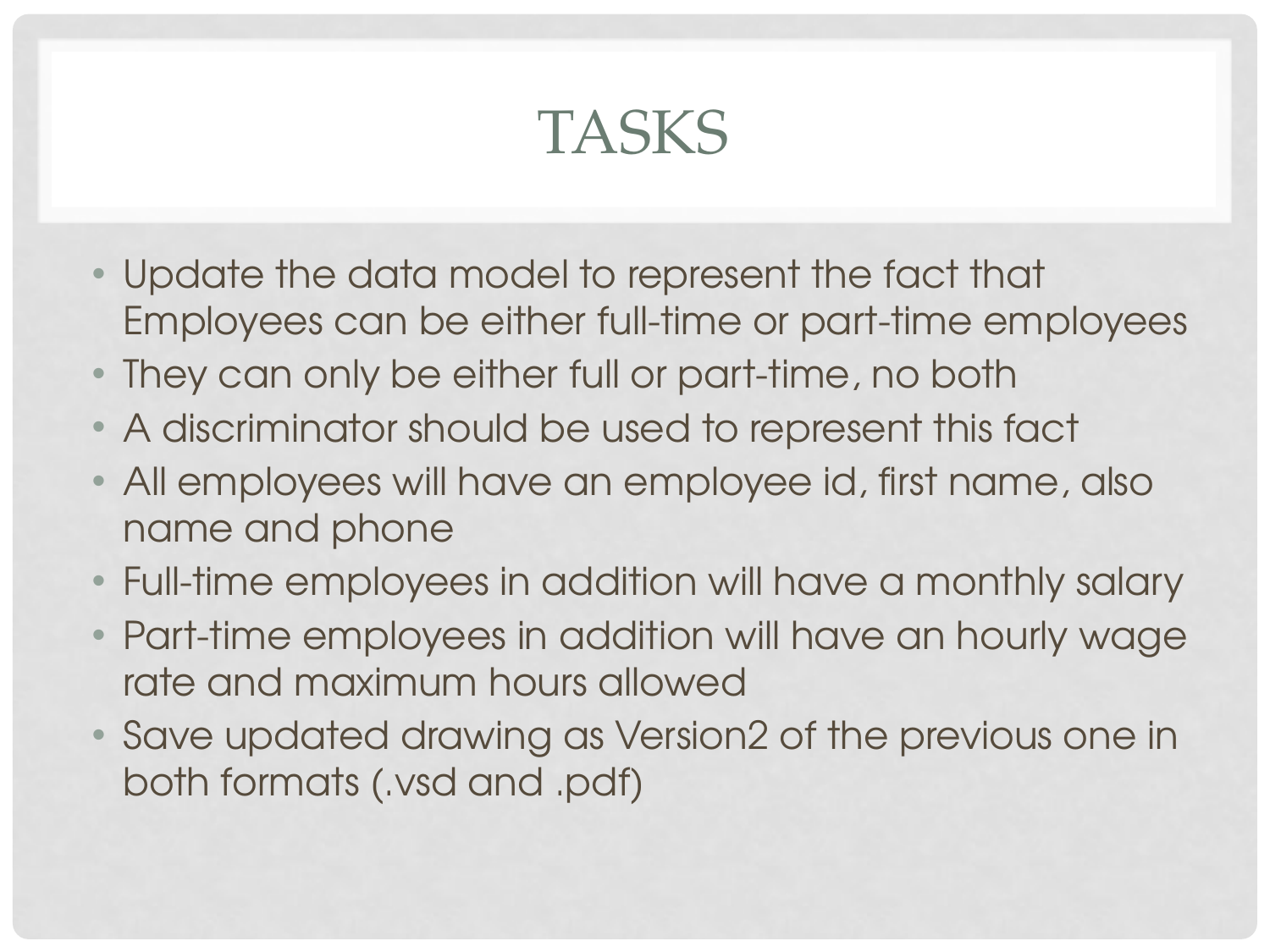

# TASKS
Update the data model to represent the fact that Employees can be either full-time or part-time employees
They can only be either full or part-time, no both
A discriminator should be used to represent this fact
All employees will have an employee id, first name, also name and phone
Full-time employees in addition will have a monthly salary
Part-time employees in addition will have an hourly wage rate and maximum hours allowed
Save updated drawing as Version2 of the previous one in both formats (.vsd and .pdf)